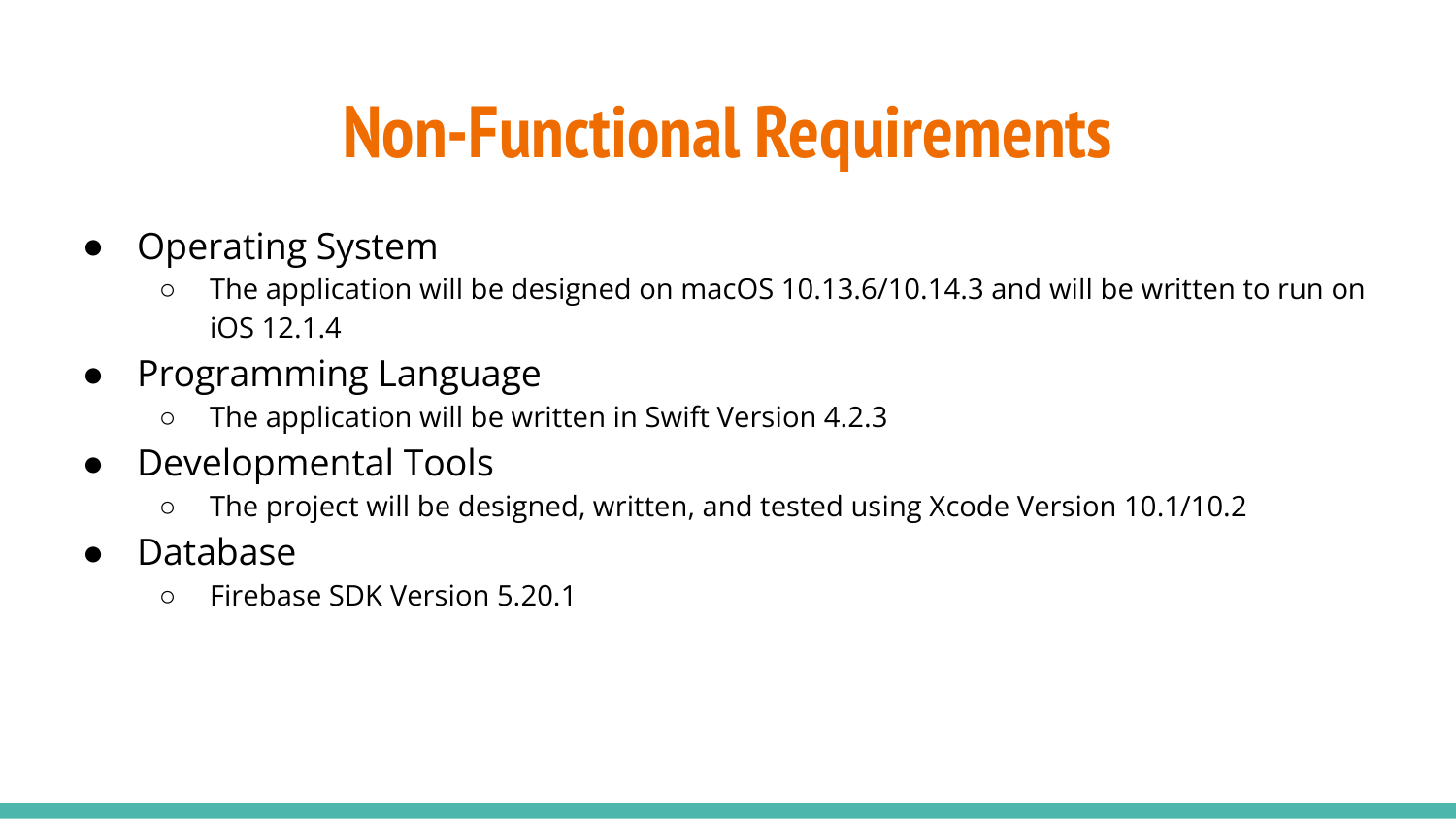

# Non-Functional Requirements
Operating System
The application will be designed on macOS 10.13.6/10.14.3 and will be written to run on iOS 12.1.4
Programming Language
The application will be written in Swift Version 4.2.3
Developmental Tools
The project will be designed, written, and tested using Xcode Version 10.1/10.2
Database
Firebase SDK Version 5.20.1